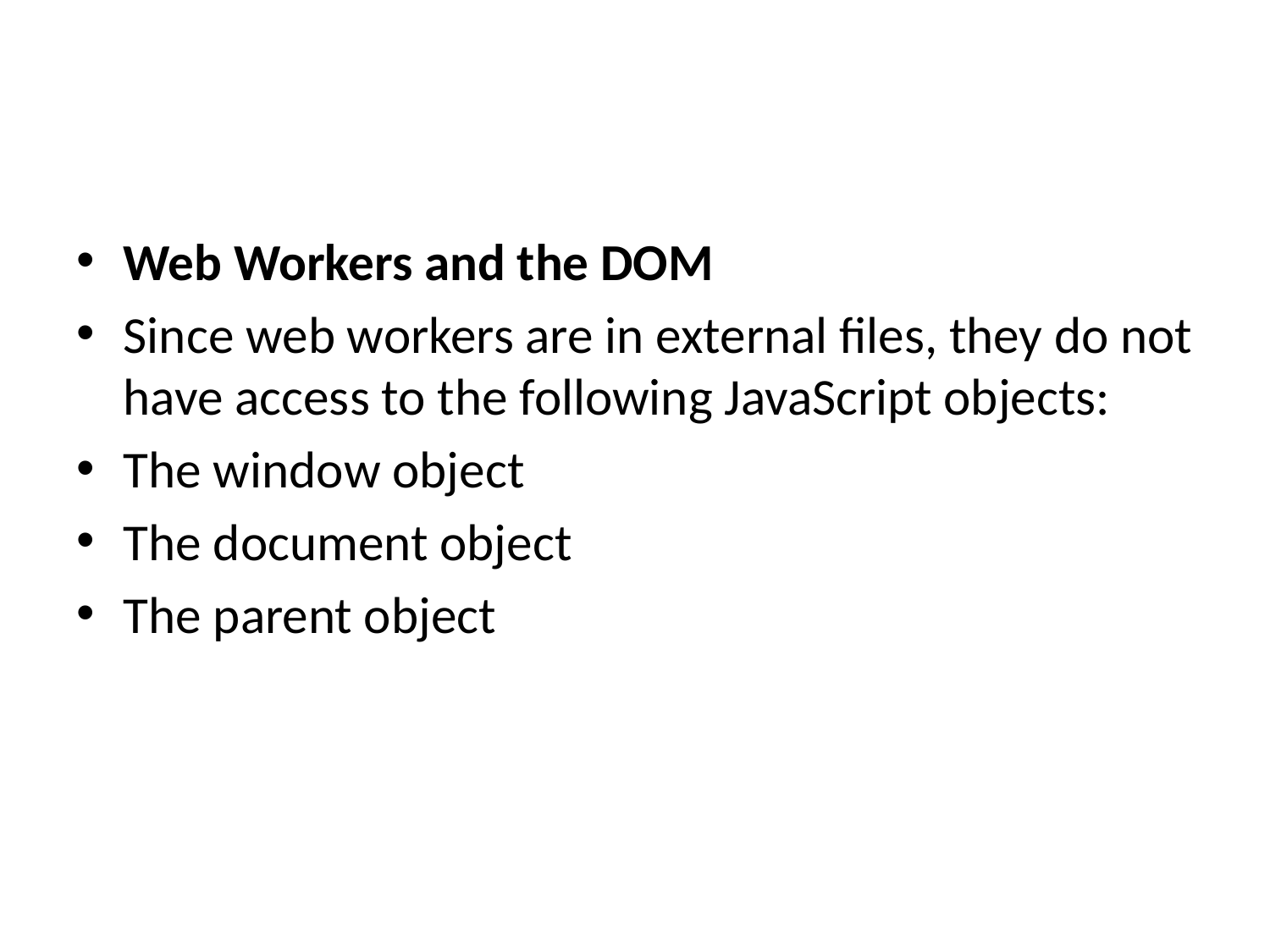

#
Web Workers and the DOM
Since web workers are in external files, they do not have access to the following JavaScript objects:
The window object
The document object
The parent object